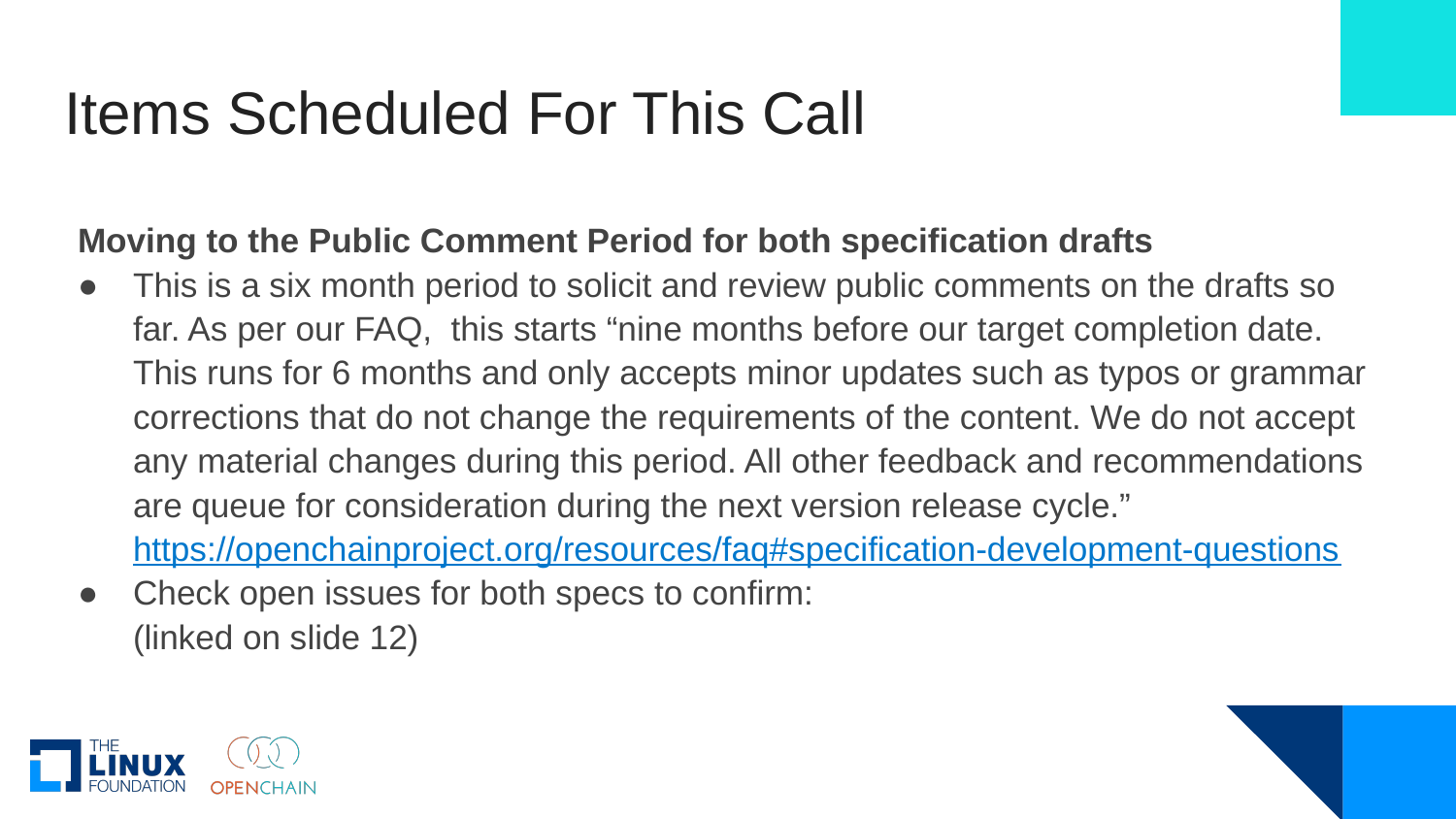

# Items Scheduled For This Call
Moving to the Public Comment Period for both specification drafts
This is a six month period to solicit and review public comments on the drafts so far. As per our FAQ,  this starts “nine months before our target completion date. This runs for 6 months and only accepts minor updates such as typos or grammar corrections that do not change the requirements of the content. We do not accept any material changes during this period. All other feedback and recommendations are queue for consideration during the next version release cycle.”
https://openchainproject.org/resources/faq#specification-development-questions
Check open issues for both specs to confirm:
(linked on slide 12)